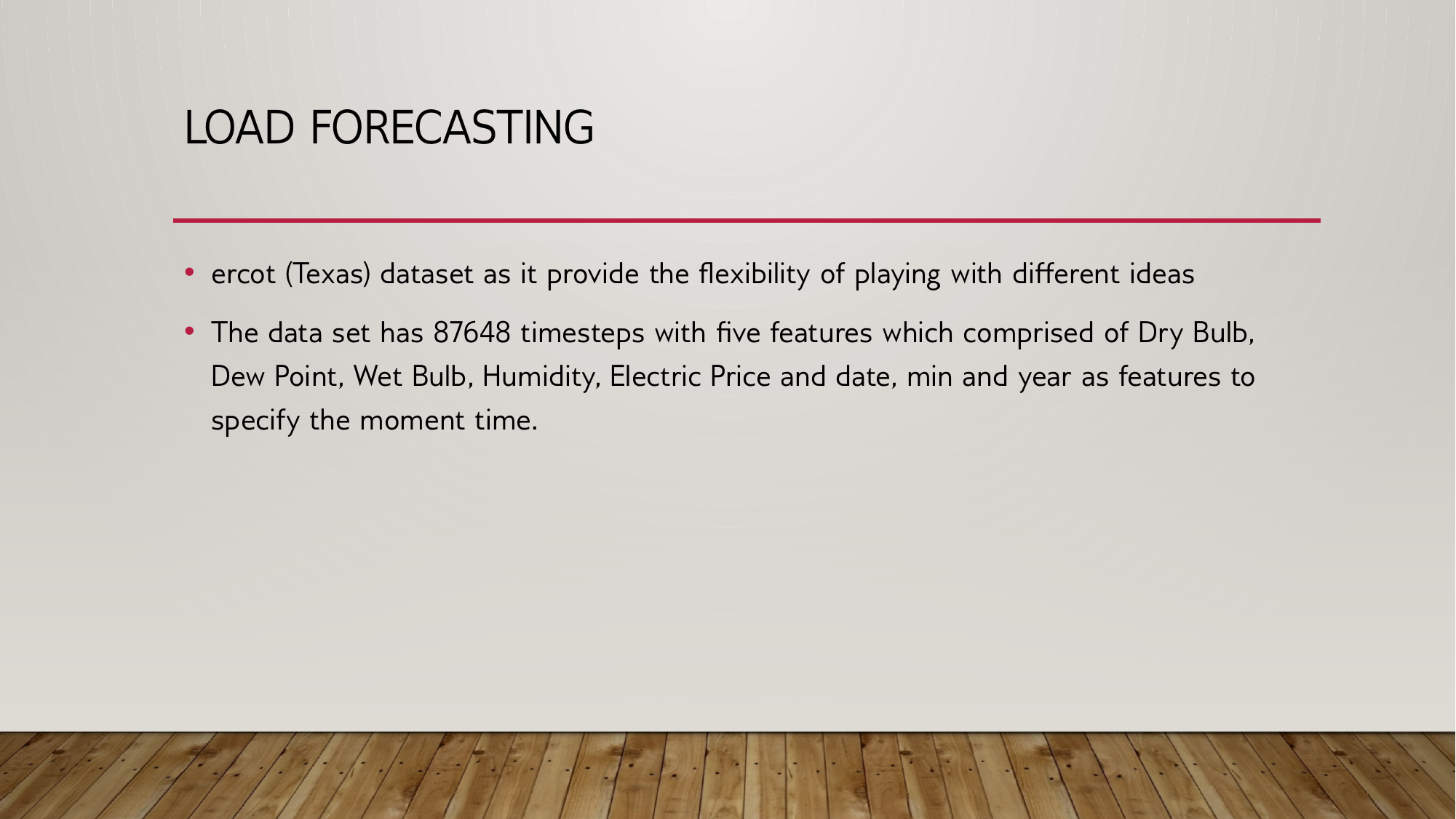

# LOAD FORECASTING
ercot (Texas) dataset as it provide the flexibility of playing with different ideas
The data set has 87648 timesteps with five features which comprised of Dry Bulb, Dew Point, Wet Bulb, Humidity, Electric Price and date, min and year as features to specify the moment time.